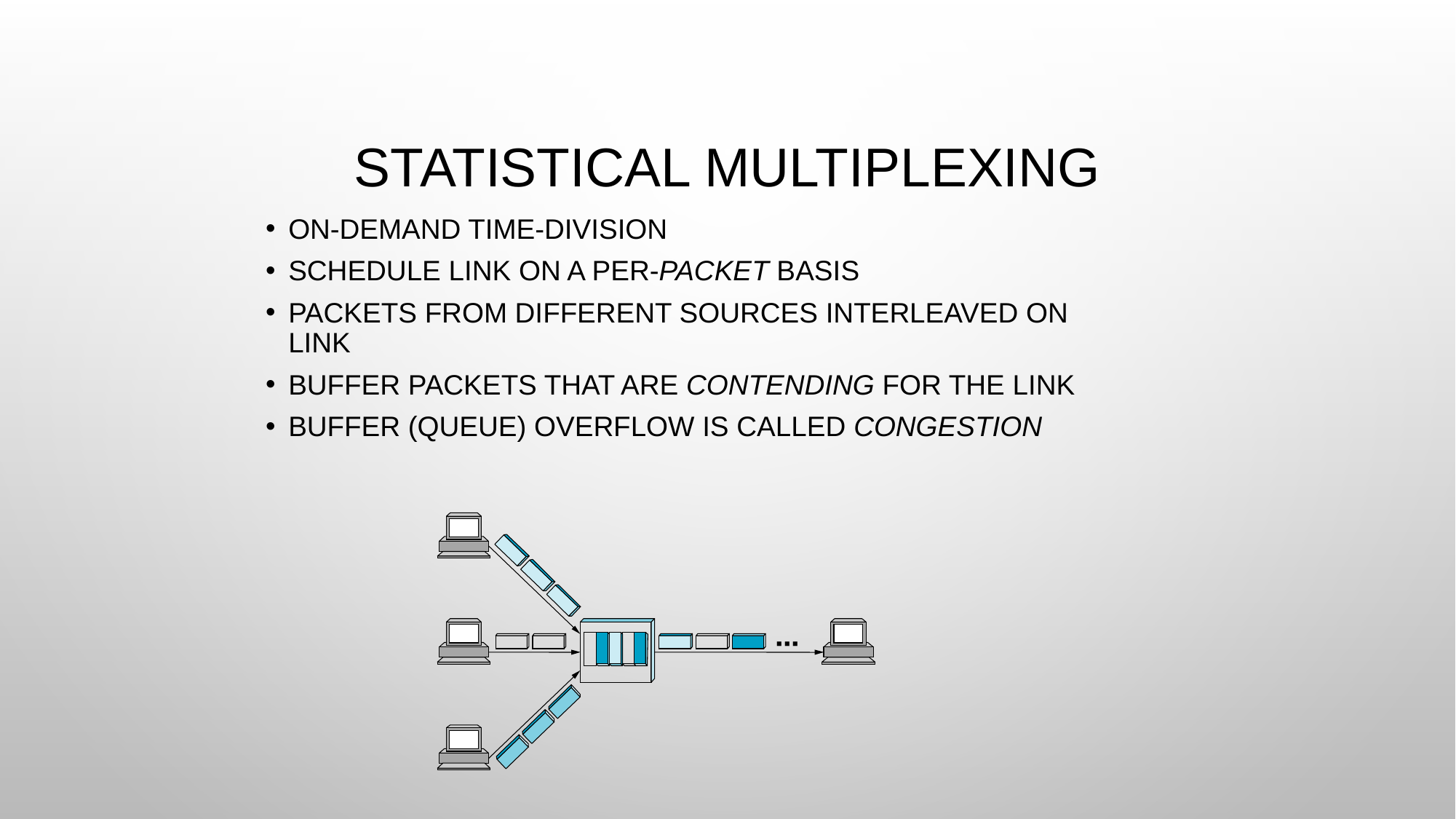

# Statistical Multiplexing
On-demand time-division
Schedule link on a per-packet basis
Packets from different sources interleaved on link
Buffer packets that are contending for the link
Buffer (queue) overflow is called congestion

■ ■ ■